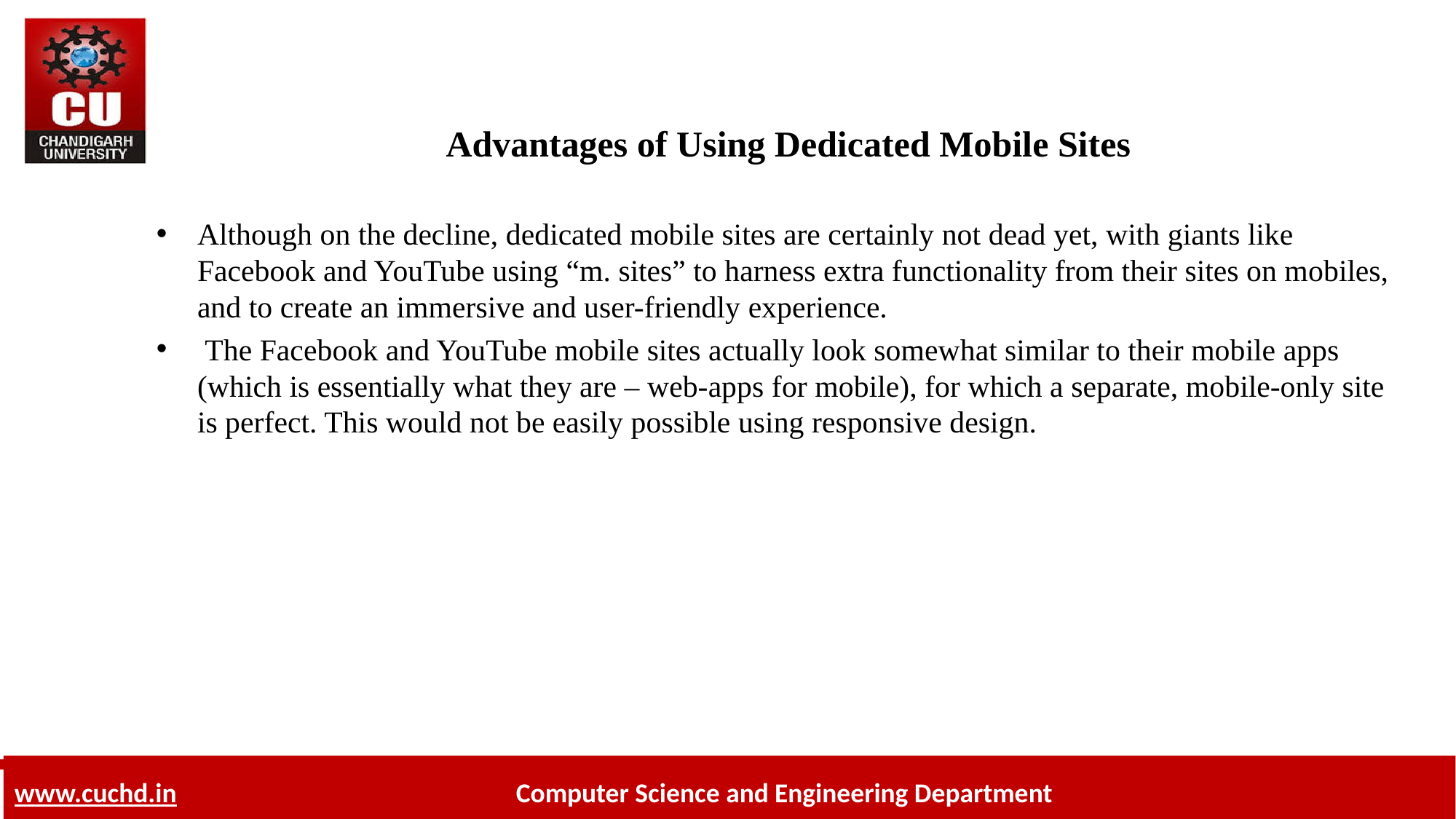

# Advantages of Using Dedicated Mobile Sites
Although on the decline, dedicated mobile sites are certainly not dead yet, with giants like Facebook and YouTube using “m. sites” to harness extra functionality from their sites on mobiles, and to create an immersive and user-friendly experience.
 The Facebook and YouTube mobile sites actually look somewhat similar to their mobile apps (which is essentially what they are – web-apps for mobile), for which a separate, mobile-only site is perfect. This would not be easily possible using responsive design.